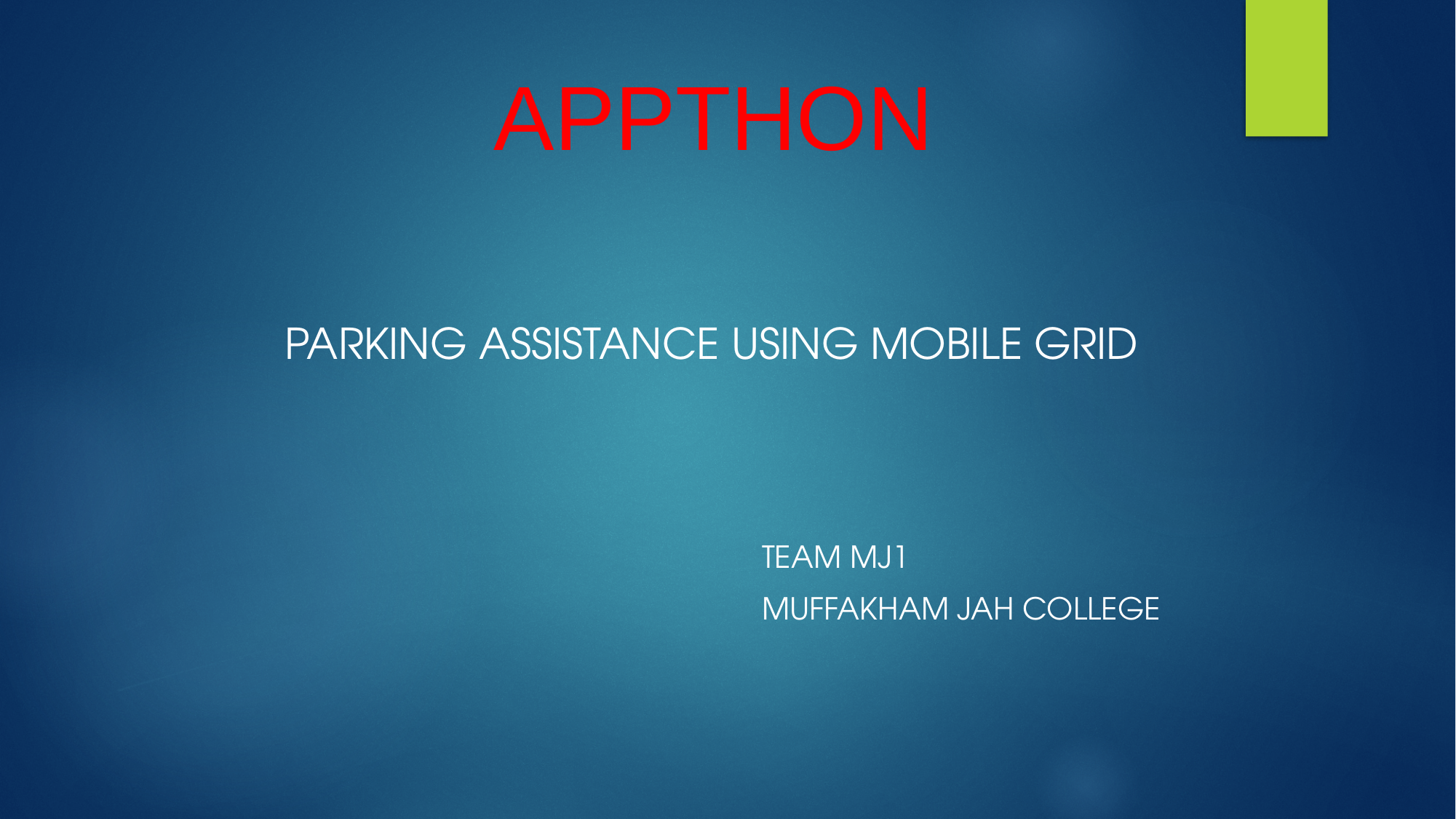

# APPTHON

            PARKING ASSISTANCE USING MOBILE GRID

                                                                          TEAM MJ1
                                                                          MUFFAKHAM JAH COLLEGE